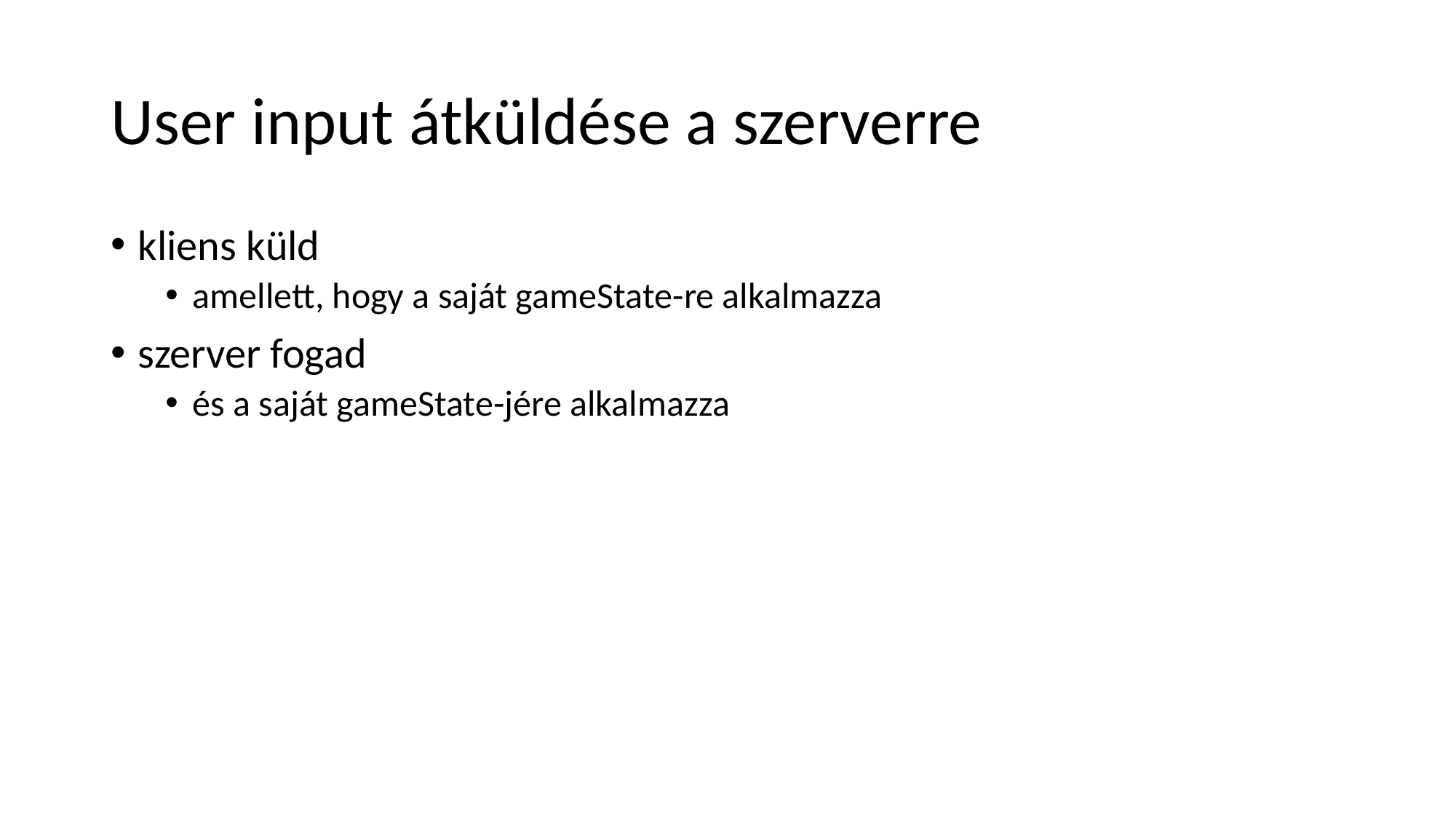

# User input átküldése a szerverre
kliens küld
amellett, hogy a saját gameState-re alkalmazza
szerver fogad
és a saját gameState-jére alkalmazza